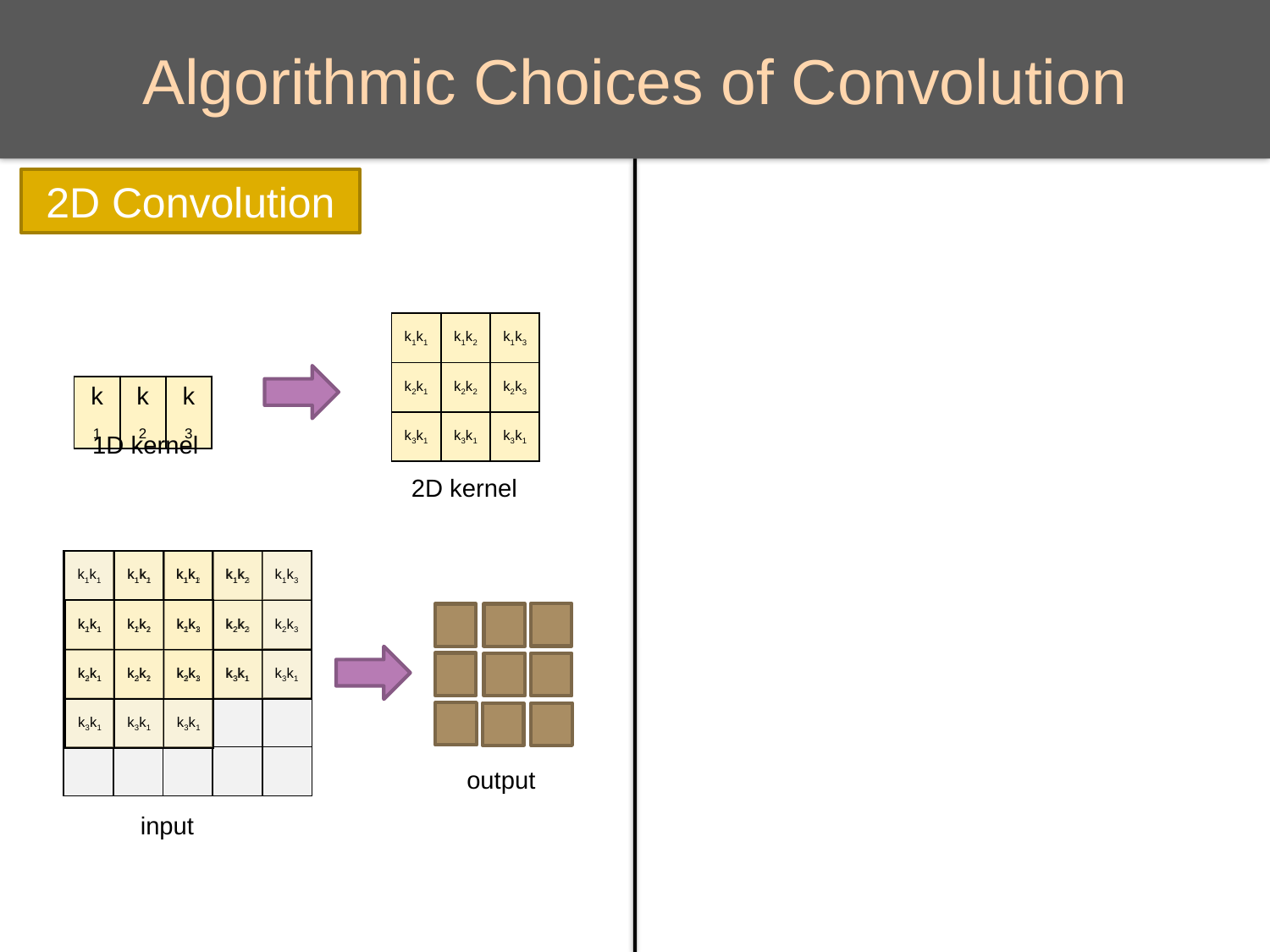

# Algorithmic Choices of Convolution
2D Convolution
| k1k1 | k1k2 | k1k3 |
| --- | --- | --- |
| k2k1 | k2k2 | k2k3 |
| k3k1 | k3k1 | k3k1 |

| k1 | k2 | k3 |
| --- | --- | --- |
1D kernel
2D kernel
|  |  |  |  |  |
| --- | --- | --- | --- | --- |
|  |  |  |  |  |
|  |  |  |  |  |
|  |  |  |  |  |
|  |  |  |  |  |
| k1k1 | k1k2 | k1k3 |
| --- | --- | --- |
| k2k1 | k2k2 | k2k3 |
| k3k1 | k3k1 | k3k1 |
| k1k1 | k1k2 | k1k3 |
| --- | --- | --- |
| k2k1 | k2k2 | k2k3 |
| k3k1 | k3k1 | k3k1 |
| k1k1 | k1k2 | k1k3 |
| --- | --- | --- |
| k2k1 | k2k2 | k2k3 |
| k3k1 | k3k1 | k3k1 |
| k1k1 | k1k2 | k1k3 |
| --- | --- | --- |
| k2k1 | k2k2 | k2k3 |
| k3k1 | k3k1 | k3k1 |

output
input